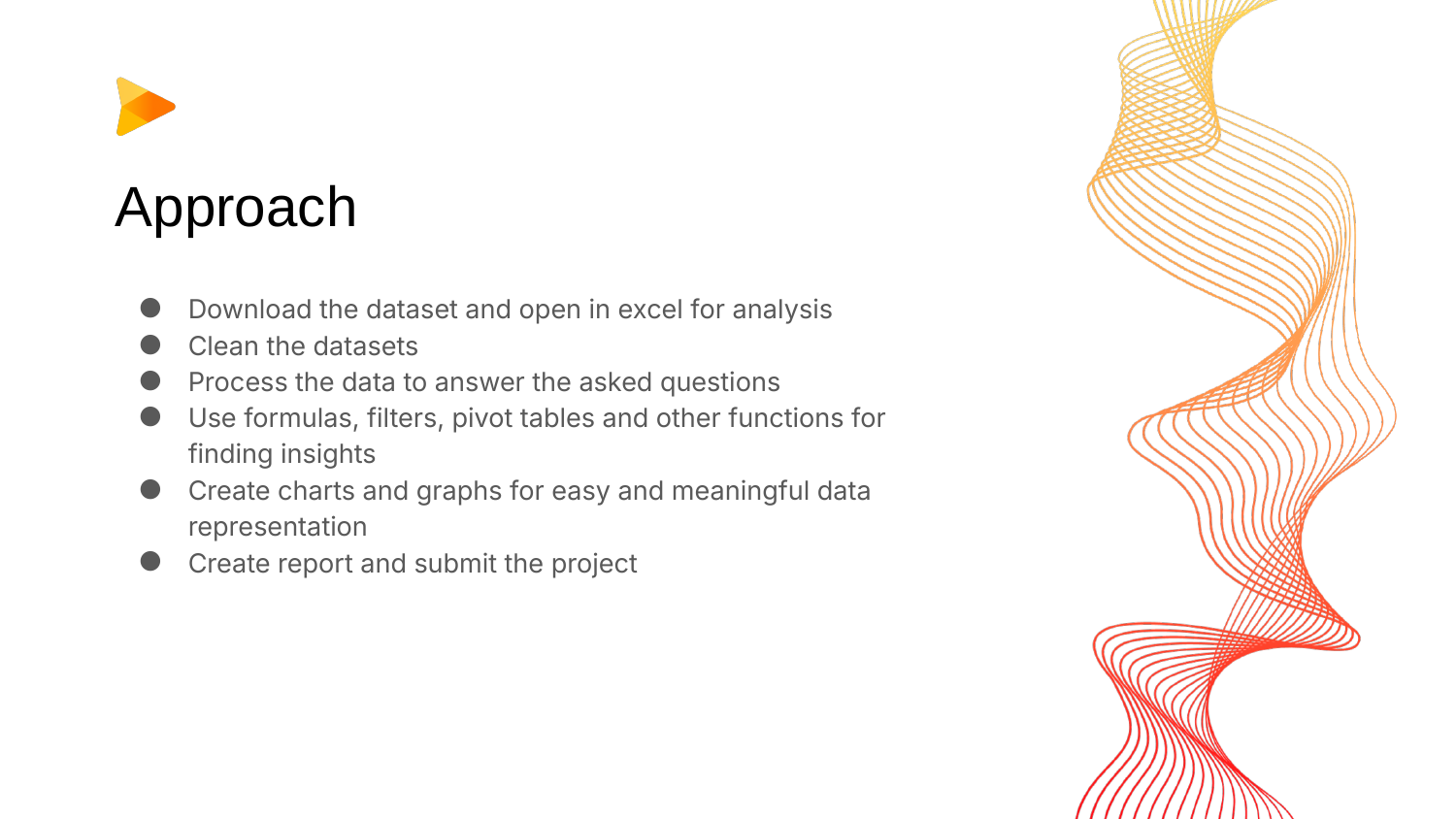

# Approach
Download the dataset and open in excel for analysis
Clean the datasets
Process the data to answer the asked questions
Use formulas, filters, pivot tables and other functions for finding insights
Create charts and graphs for easy and meaningful data representation
Create report and submit the project